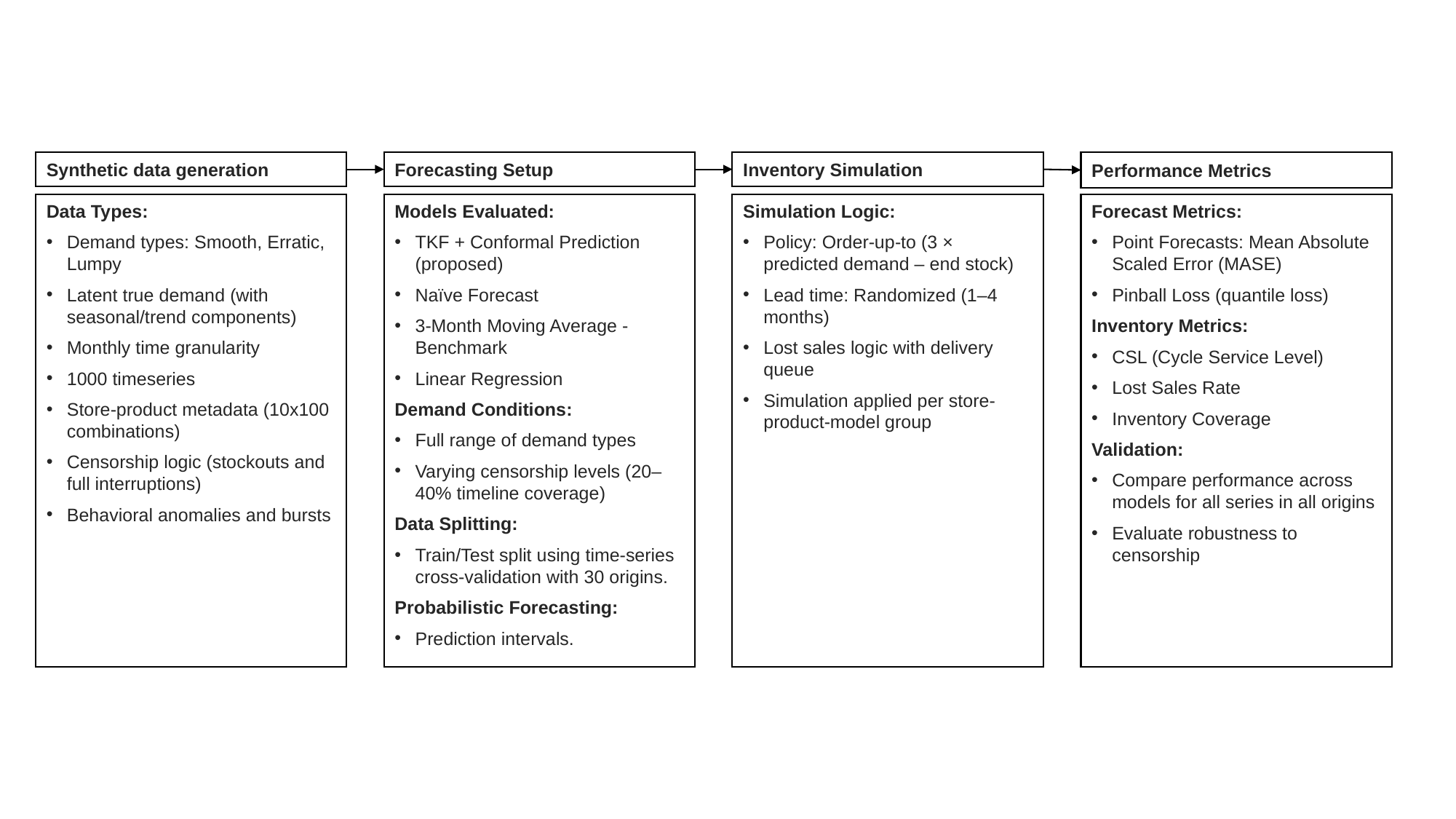

Synthetic data generation
Forecasting Setup
Inventory Simulation
Performance Metrics
Forecast Metrics:
Point Forecasts: Mean Absolute Scaled Error (MASE)
Pinball Loss (quantile loss)
Inventory Metrics:
CSL (Cycle Service Level)
Lost Sales Rate
Inventory Coverage
Validation:
Compare performance across models for all series in all origins
Evaluate robustness to censorship
Data Types:
Demand types: Smooth, Erratic, Lumpy
Latent true demand (with seasonal/trend components)
Monthly time granularity
1000 timeseries
Store-product metadata (10x100 combinations)
Censorship logic (stockouts and full interruptions)
Behavioral anomalies and bursts
Models Evaluated:
TKF + Conformal Prediction (proposed)
Naïve Forecast
3-Month Moving Average - Benchmark
Linear Regression
Demand Conditions:
Full range of demand types
Varying censorship levels (20–40% timeline coverage)
Data Splitting:
Train/Test split using time-series cross-validation with 30 origins.
Probabilistic Forecasting:
Prediction intervals.
Simulation Logic:
Policy: Order-up-to (3 × predicted demand – end stock)
Lead time: Randomized (1–4 months)
Lost sales logic with delivery queue
Simulation applied per store-product-model group